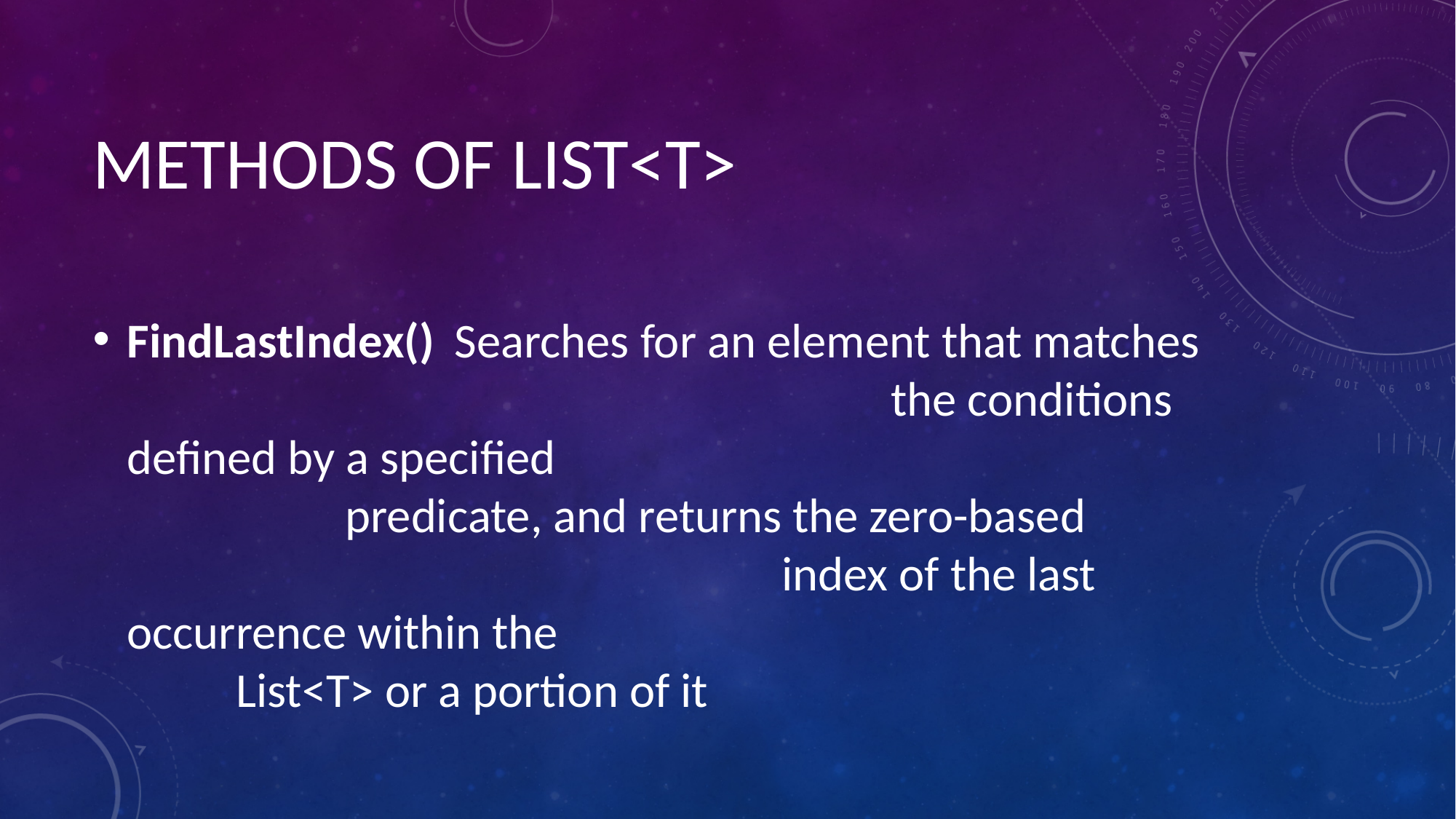

# METHODS OF LIST<T>
FindLastIndex()	Searches for an element that matches 								the conditions defined by a specified 								predicate, and returns the zero-based 								index of the last occurrence within the 							List<T> or a portion of it